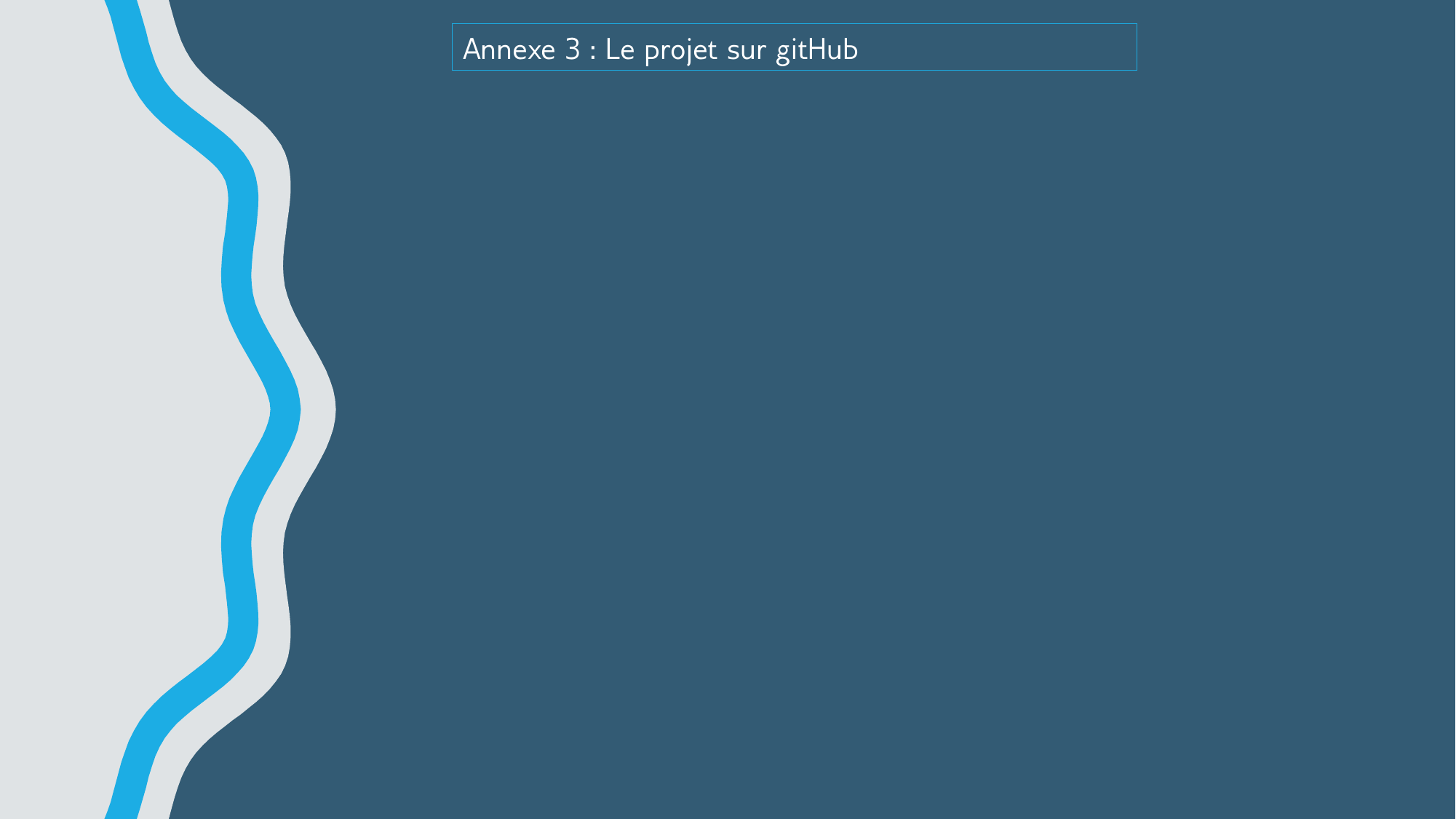

Annexe 3 : Le projet sur gitHub